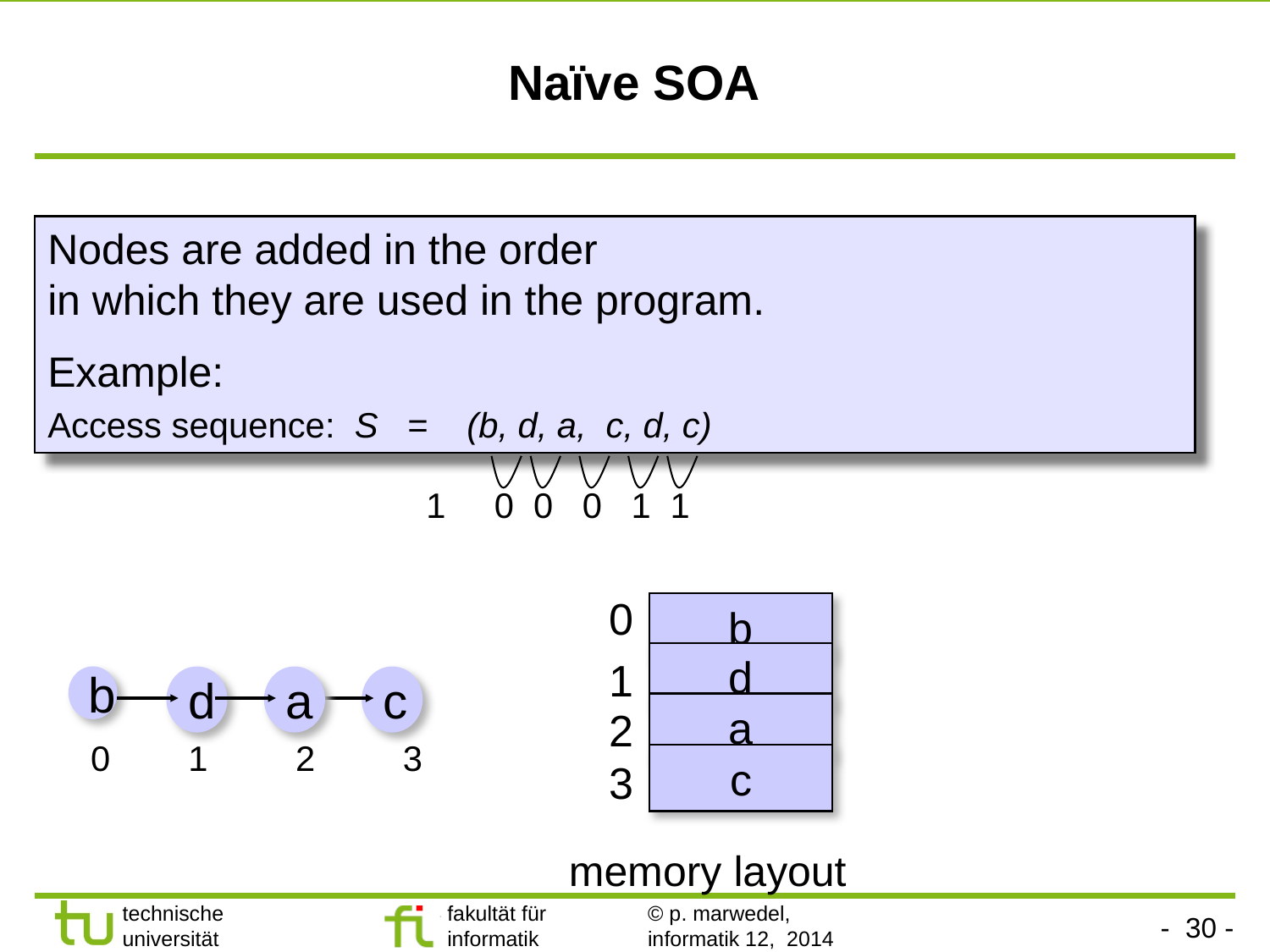

# Naïve SOA
Nodes are added in the order
in which they are used in the program.
Example:
Access sequence:  S   =    (b, d, a,  c, d, c)

1
0
0
0
1
1
0
b
d
1
a
2
c
3
memory layout
b
d
a
c
0        1         2         3